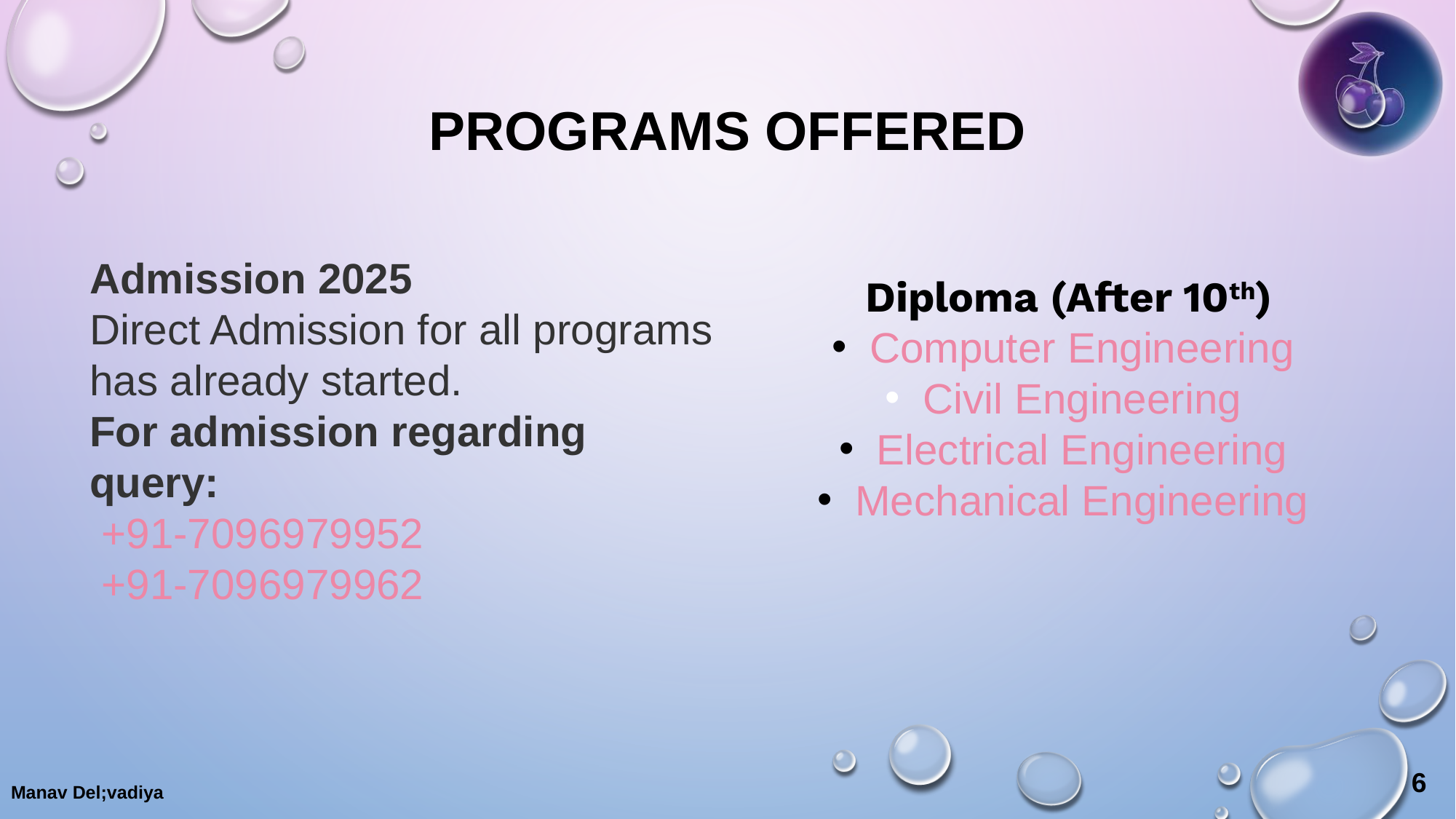

# Programs Offered
Admission 2025
Direct Admission for all programs has already started.
For admission regarding query: 
 +91-7096979952
 +91-7096979962
Diploma (After 10th)
 Computer Engineering
 Civil Engineering
 Electrical Engineering
 Mechanical Engineering

6
Manav Del;vadiya